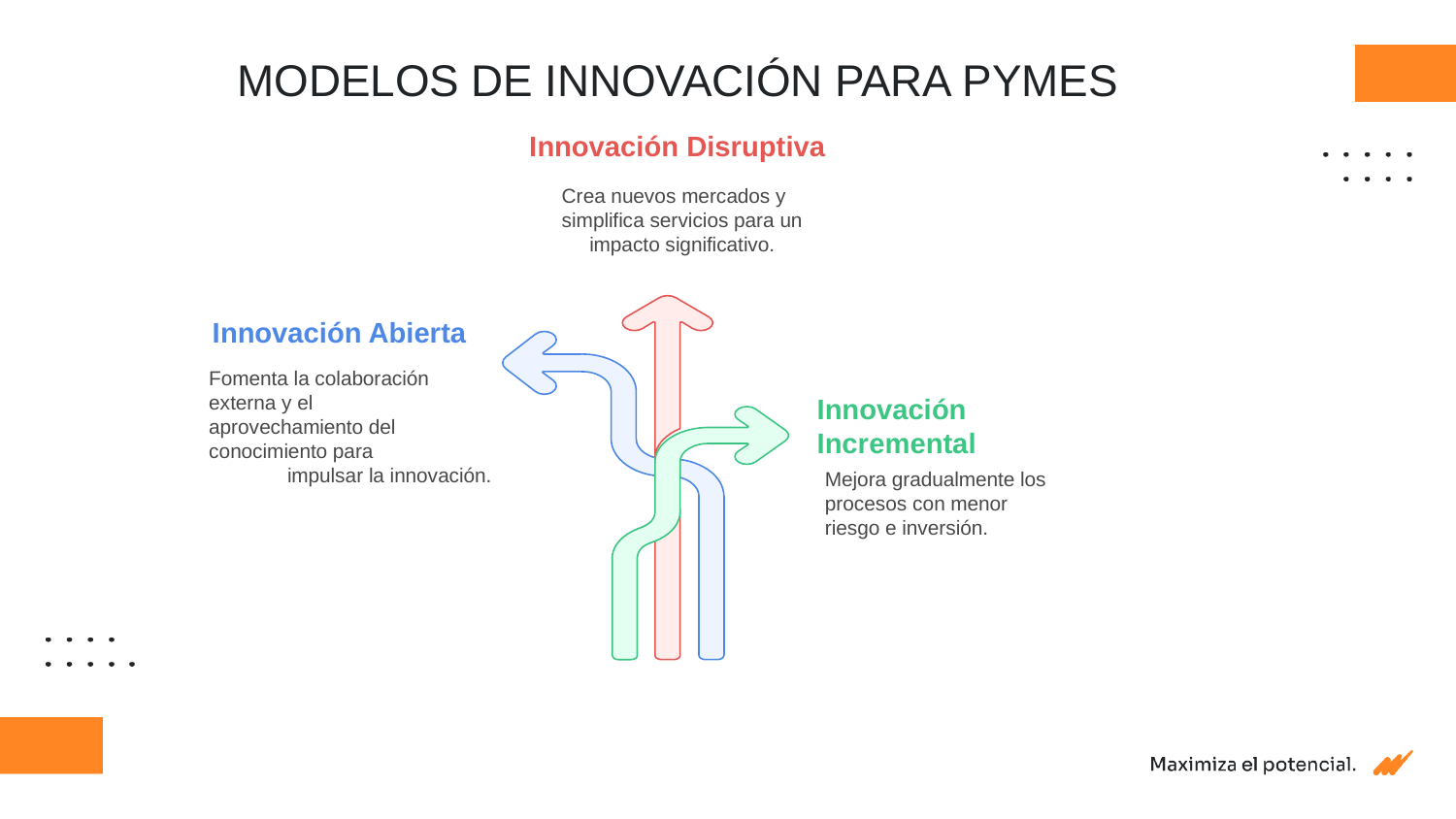

MODELOS DE INNOVACIÓN PARA PYMES
Innovación Disruptiva
Crea nuevos mercados y
simplifica servicios para un
impacto significativo.

Innovación Abierta

Fomenta la colaboración
externa y el
aprovechamiento del
conocimiento para
impulsar la innovación.
Innovación
Incremental

Mejora gradualmente los
procesos con menor
riesgo e inversión.